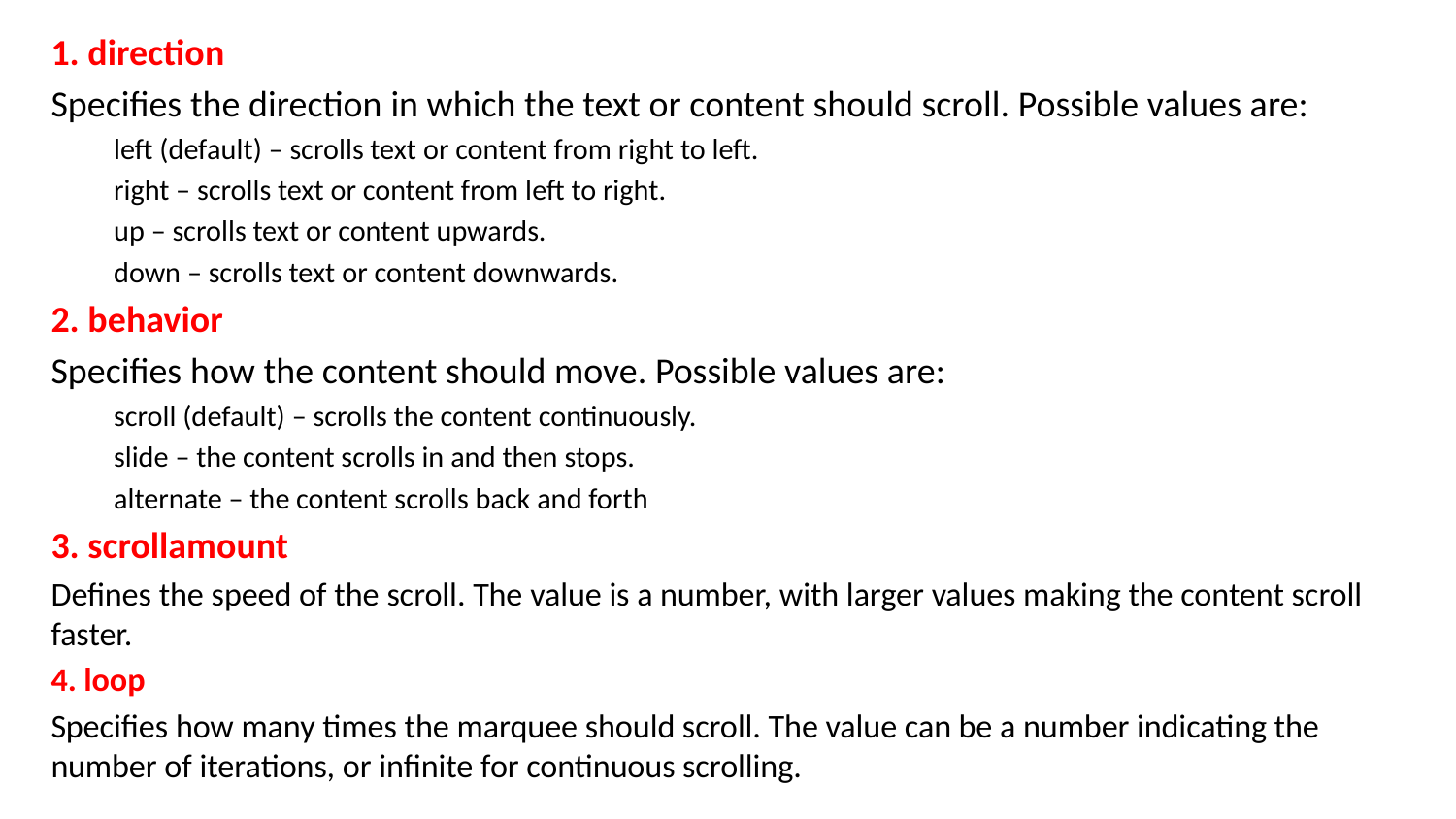

1. direction
Specifies the direction in which the text or content should scroll. Possible values are:
left (default) – scrolls text or content from right to left.
right – scrolls text or content from left to right.
up – scrolls text or content upwards.
down – scrolls text or content downwards.
2. behavior
Specifies how the content should move. Possible values are:
scroll (default) – scrolls the content continuously.
slide – the content scrolls in and then stops.
alternate – the content scrolls back and forth
3. scrollamount
Defines the speed of the scroll. The value is a number, with larger values making the content scroll faster.
4. loop
Specifies how many times the marquee should scroll. The value can be a number indicating the number of iterations, or infinite for continuous scrolling.